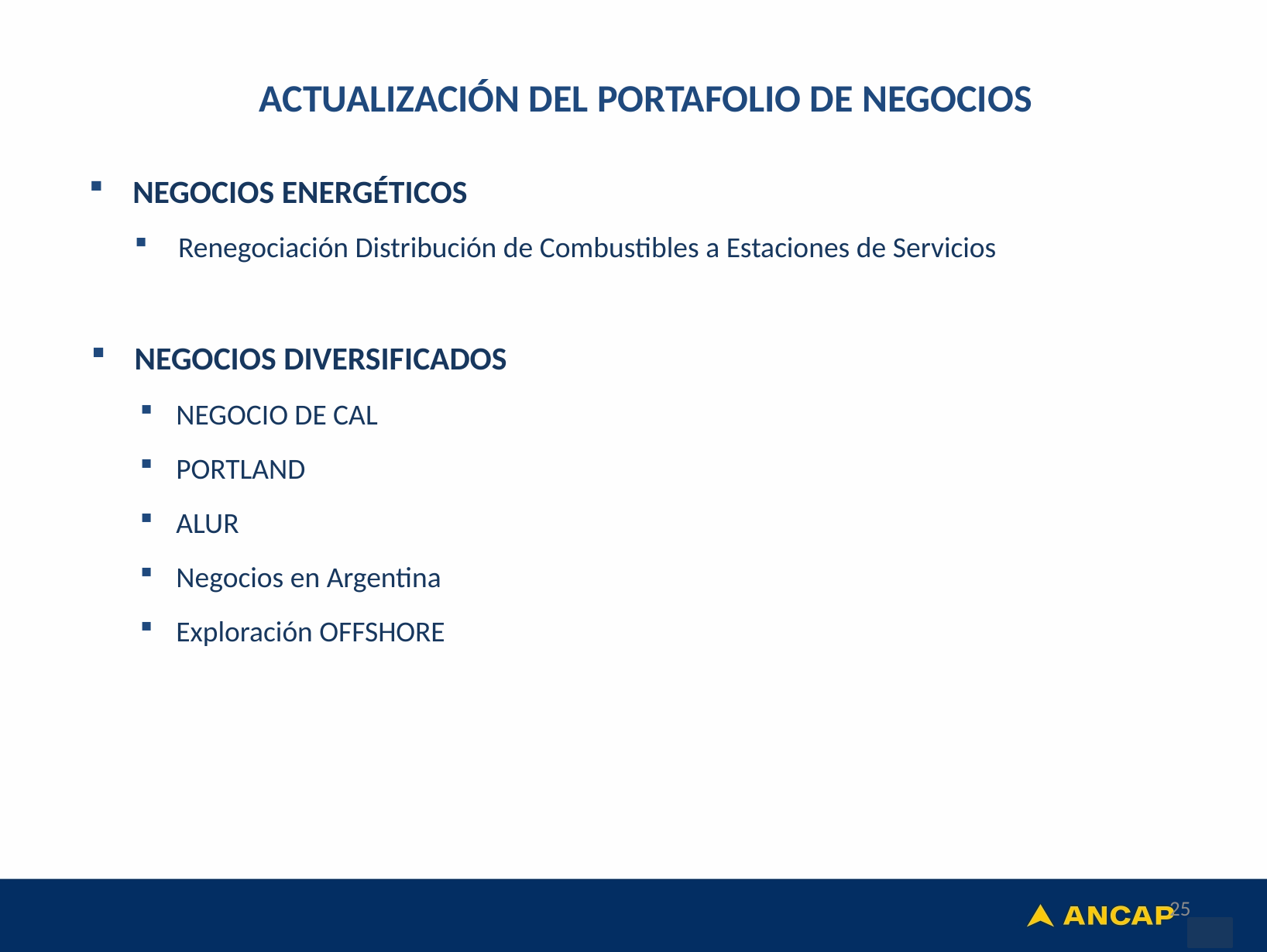

ACTUALIZACIÓN DEL PORTAFOLIO DE NEGOCIOS
NEGOCIOS ENERGÉTICOS
Renegociación Distribución de Combustibles a Estaciones de Servicios

NEGOCIOS DIVERSIFICADOS
NEGOCIO DE CAL
PORTLAND
ALUR
Negocios en Argentina
Exploración OFFSHORE

25
25